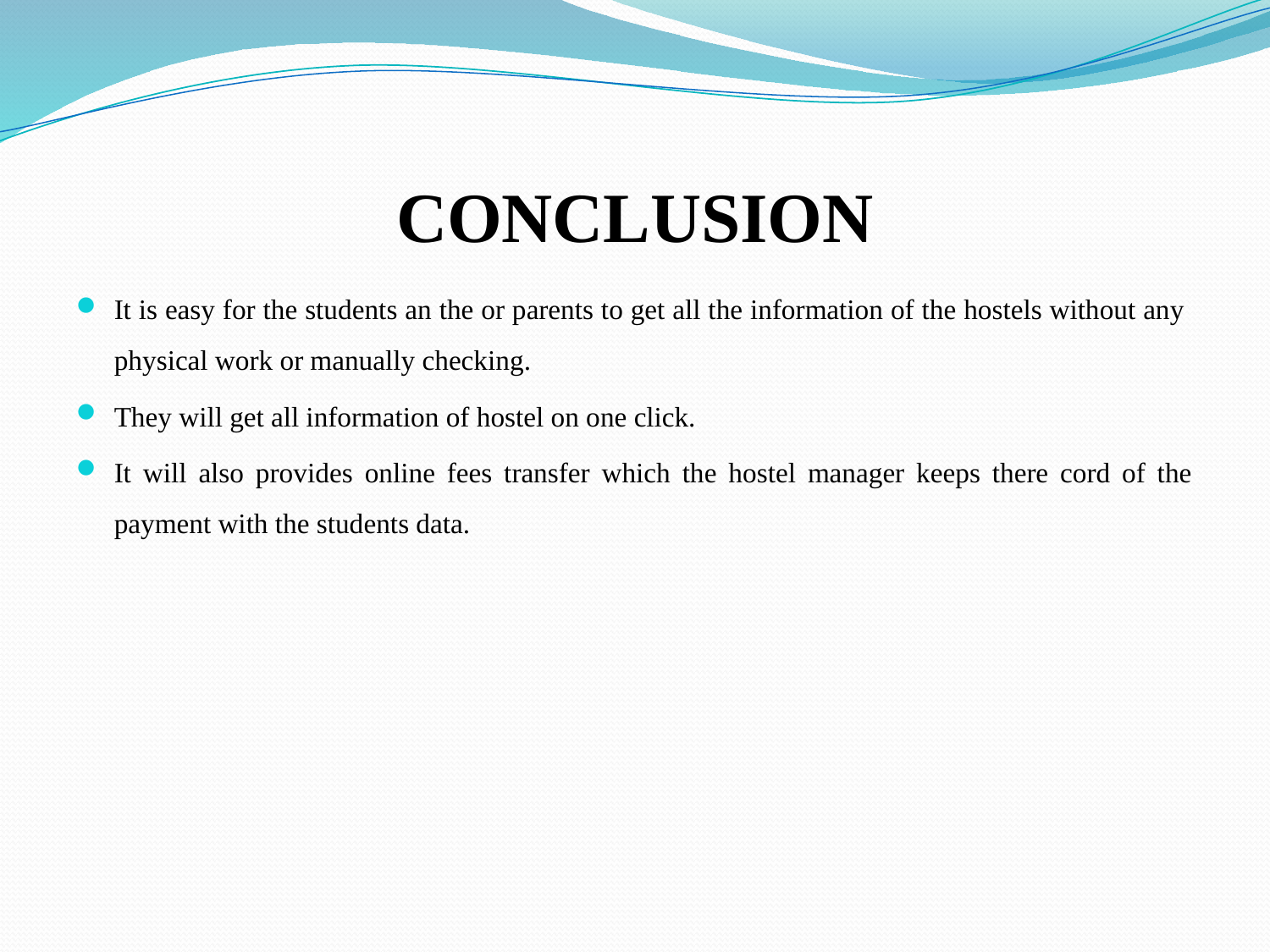

# CONCLUSION
It is easy for the students an the or parents to get all the information of the hostels without any  physical work or manually checking.
They will get all information of hostel on one click.
It will also provides online fees transfer which the hostel manager keeps there cord of the payment with the students data.